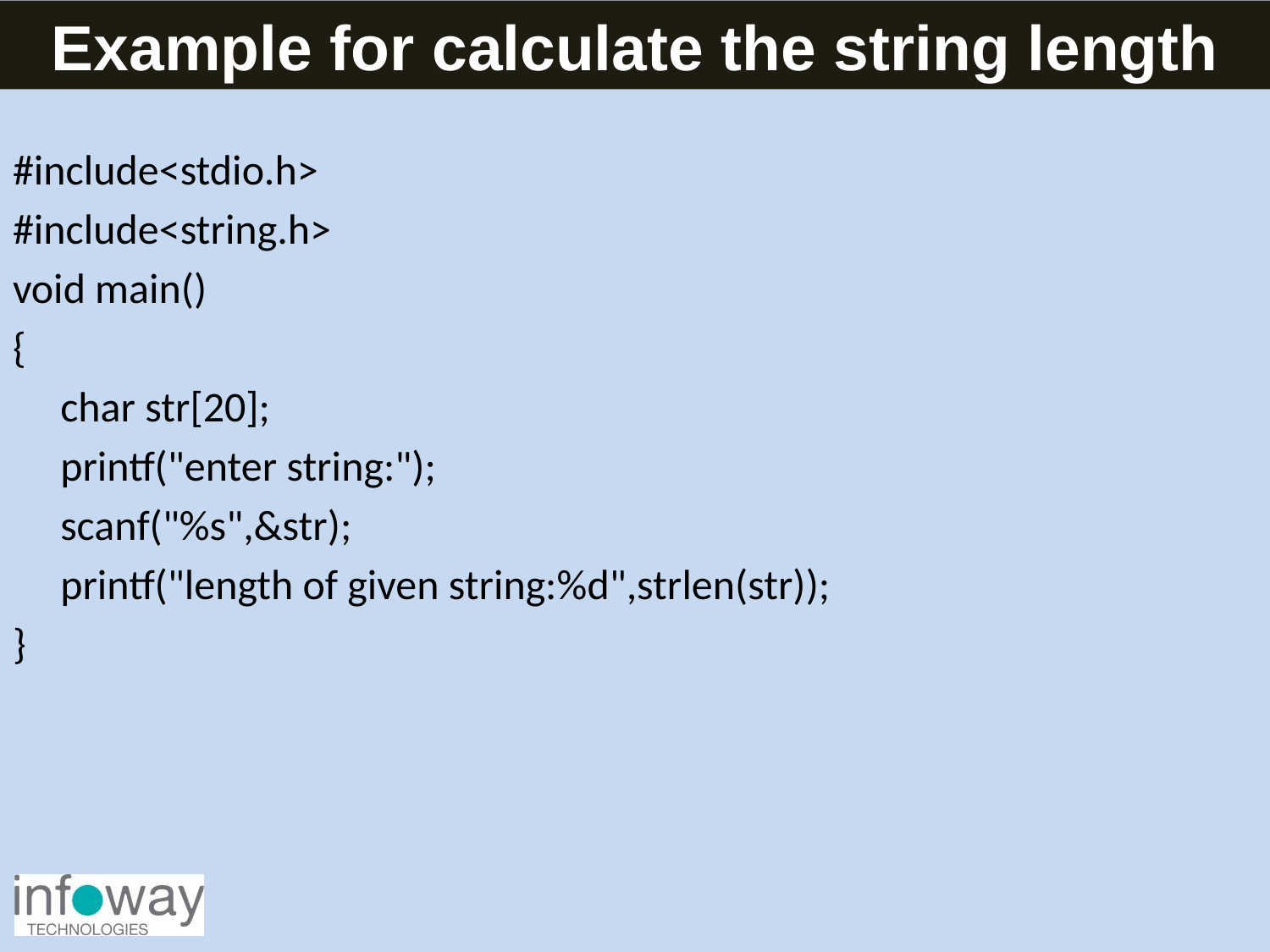

Example for calculate the string length
#include<stdio.h>
#include<string.h>
void main()
{
	char str[20];
	printf("enter string:");
	scanf("%s",&str);
	printf("length of given string:%d",strlen(str));
}